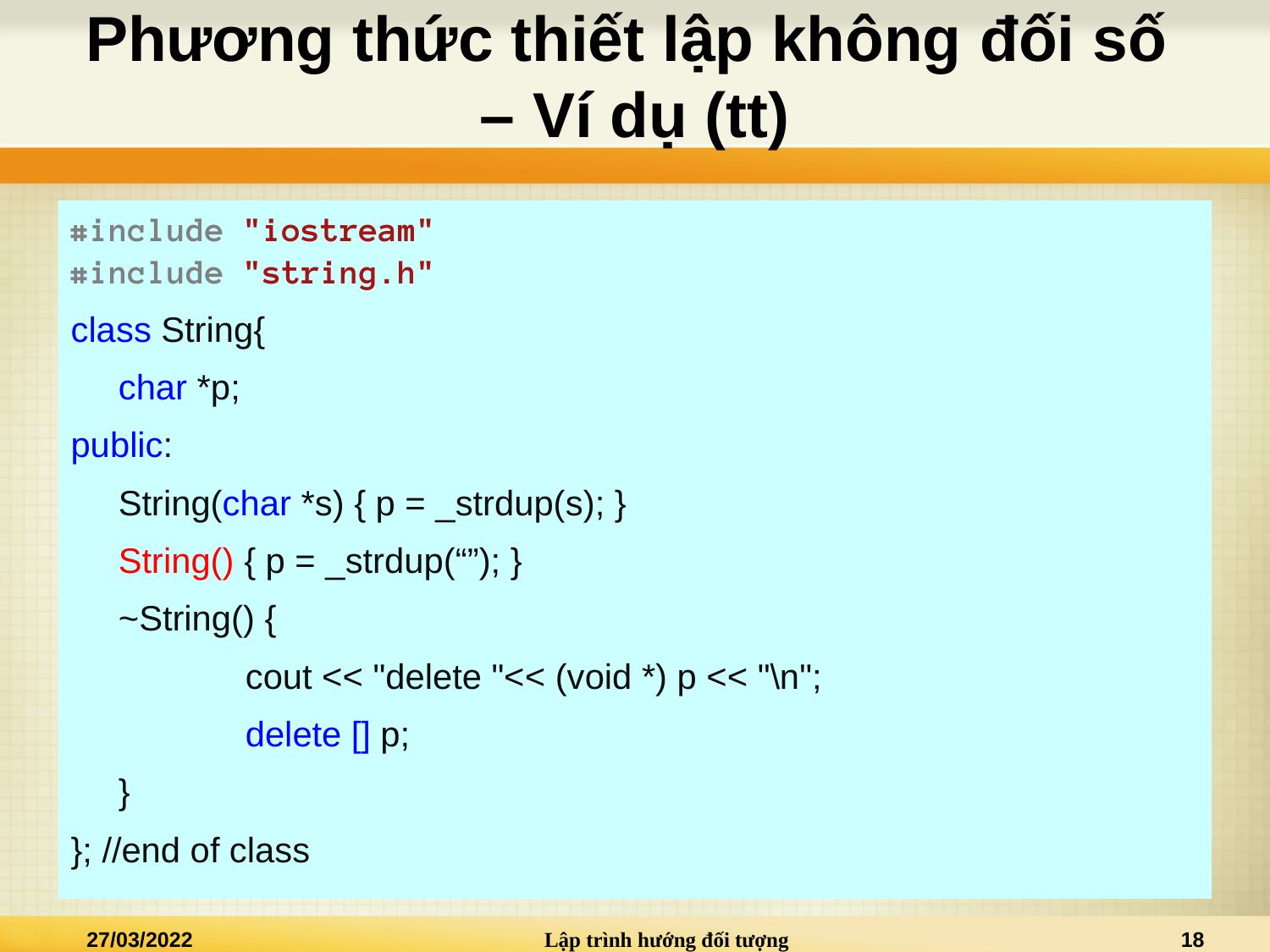

# Phương thức thiết lập không đối số – Ví dụ (tt)
#include "iostream"
#include "string.h"
class String{
	char *p;
public:
	String(char *s) { p = _strdup(s); }
	String() { p = _strdup(“”); }
	~String() {
		cout << "delete "<< (void *) p << "\n";
		delete [] p;
	}
}; //end of class
27/03/2022
Lập trình hướng đối tượng
18